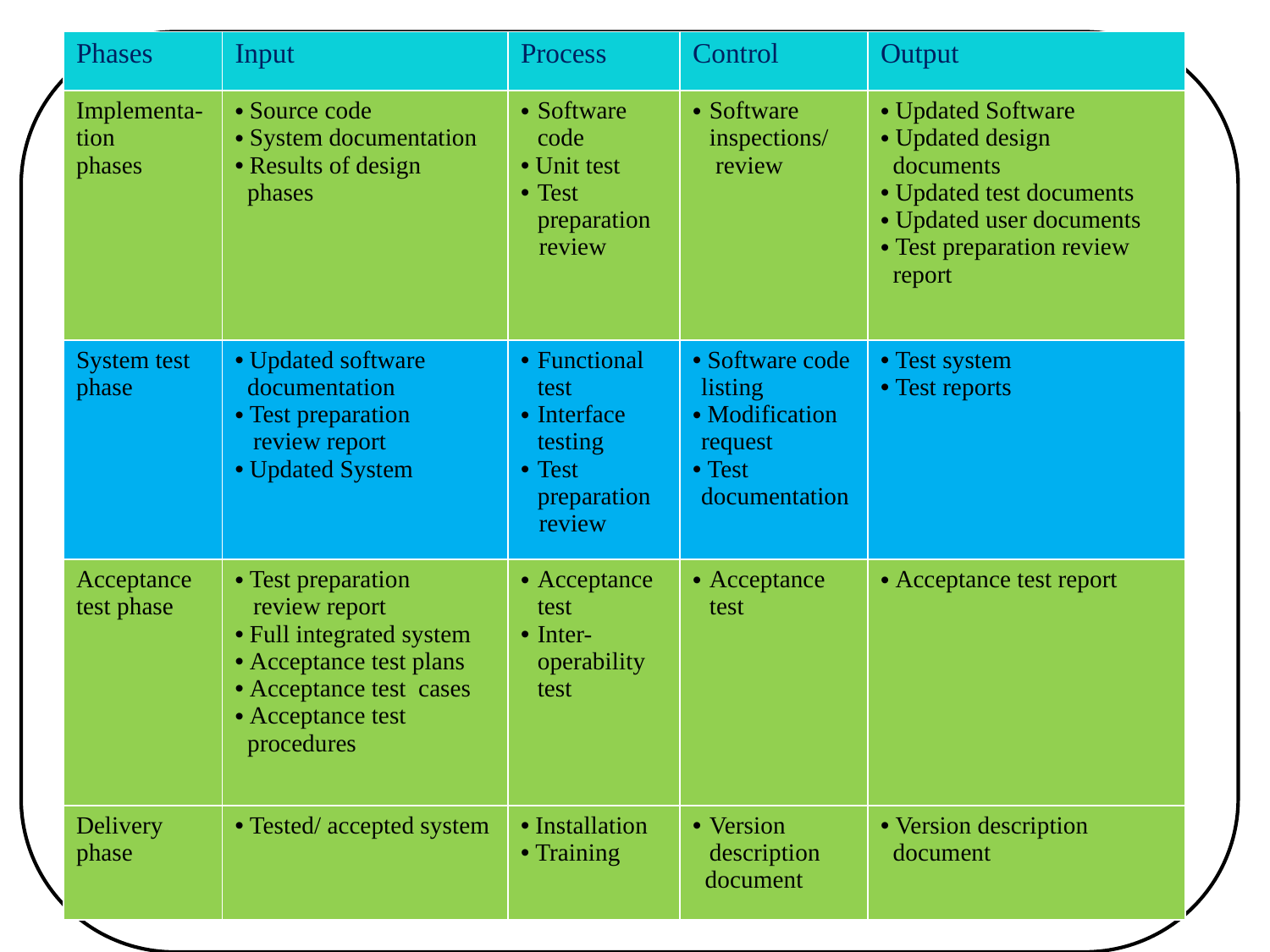

| Phases | Input | Process | Control | Output |
| --- | --- | --- | --- | --- |
| Implementa-tion phases | Source code System documentation Results of design phases | Software code Unit test Test preparation review | Software inspections/ review | Updated Software Updated design documents Updated test documents Updated user documents Test preparation review report |
| System test phase | Updated software documentation Test preparation review report Updated System | Functional test Interface testing Test preparation review | Software code listing Modification request Test documentation | Test system Test reports |
| Acceptance test phase | Test preparation review report Full integrated system Acceptance test plans Acceptance test cases Acceptance test procedures | Acceptance test Inter-operability test | Acceptance test | Acceptance test report |
| Delivery phase | Tested/ accepted system | Installation Training | Version description document | Version description document |